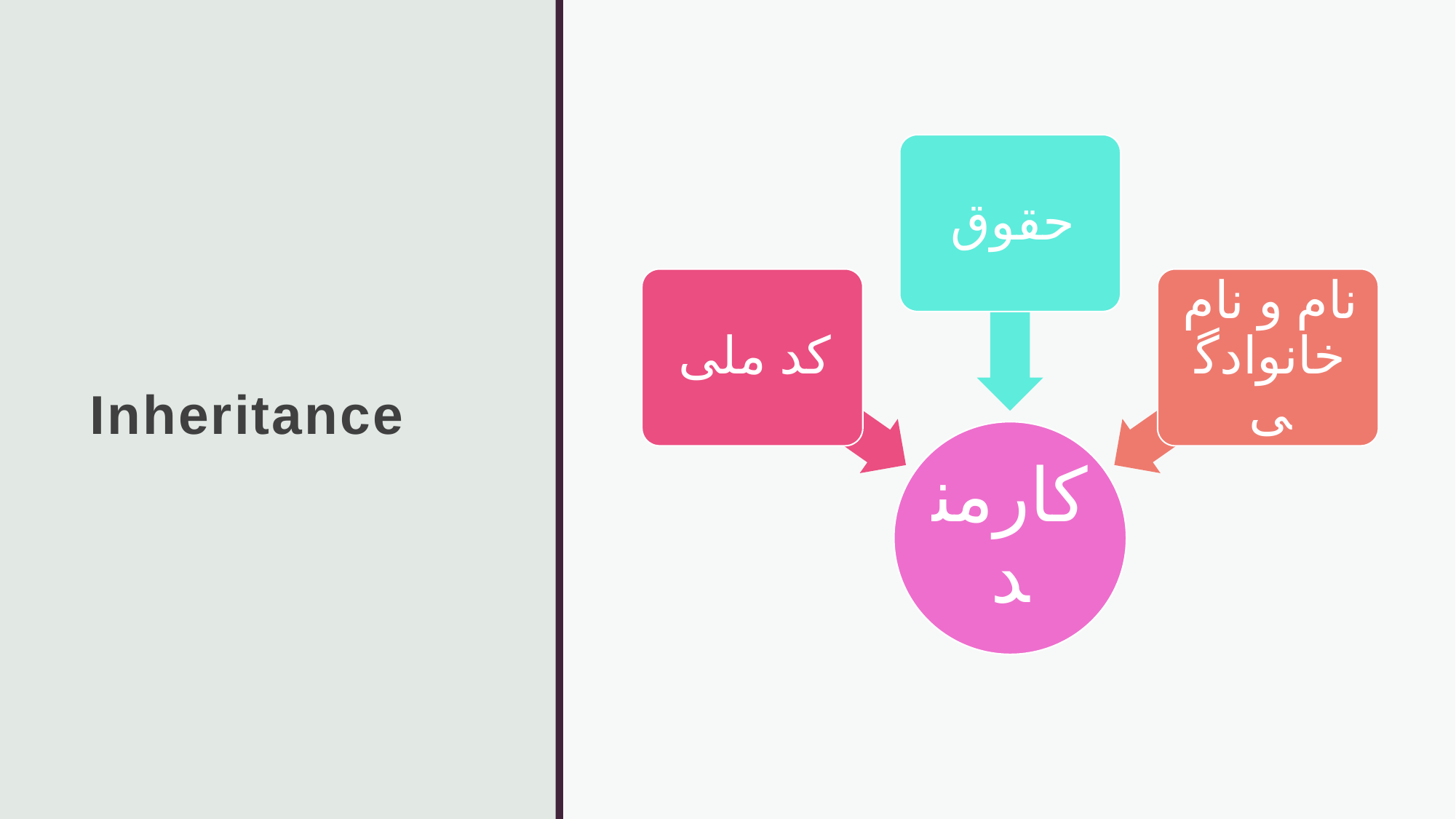

کارمند
کد ملی
حقوق
نام و نام خانوادگی
# Inheritance